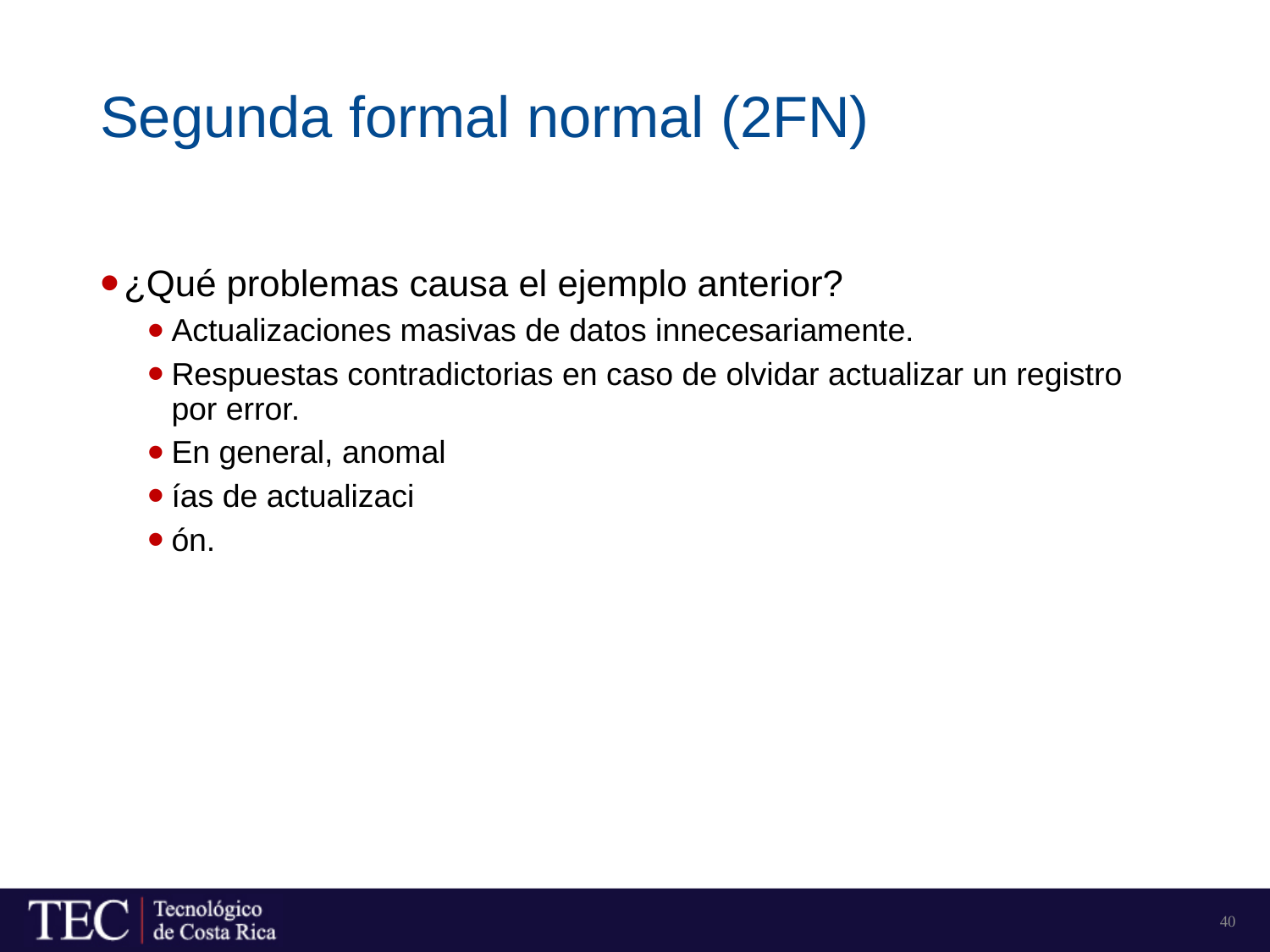

# Segunda formal normal (2FN)

¿Qué problemas causa el ejemplo anterior?
Actualizaciones masivas de datos innecesariamente.
Respuestas contradictorias en caso de olvidar actualizar un registro por error.
En general, anomal
ías de actualizaci
ón.
40